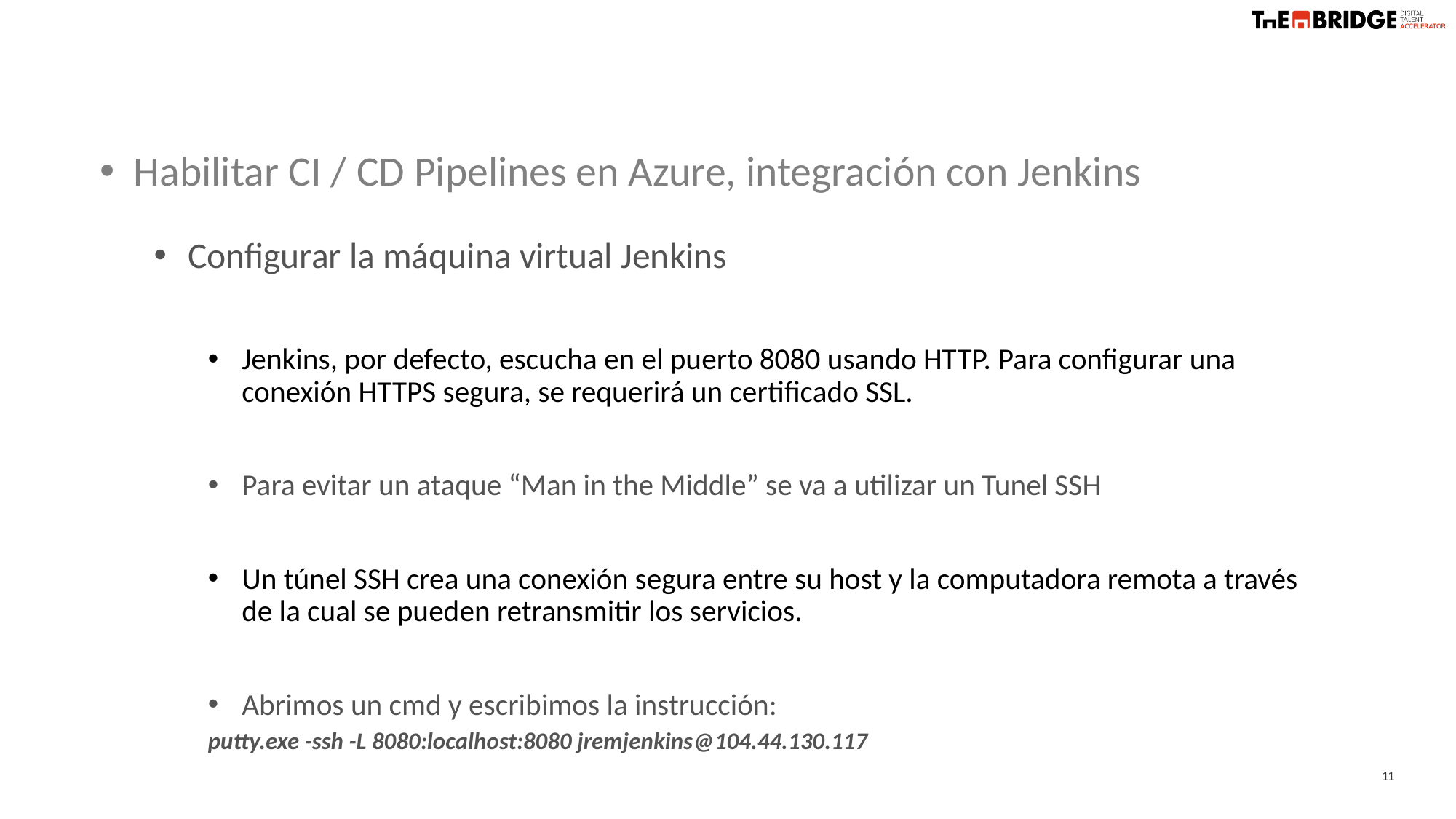

Habilitar CI / CD Pipelines en Azure, integración con Jenkins

Configurar la máquina virtual Jenkins

Jenkins, por defecto, escucha en el puerto 8080 usando HTTP. Para configurar una conexión HTTPS segura, se requerirá un certificado SSL.

Para evitar un ataque “Man in the Middle” se va a utilizar un Tunel SSH

Un túnel SSH crea una conexión segura entre su host y la computadora remota a través de la cual se pueden retransmitir los servicios.

Abrimos un cmd y escribimos la instrucción:
putty.exe -ssh -L 8080:localhost:8080 jremjenkins@104.44.130.117